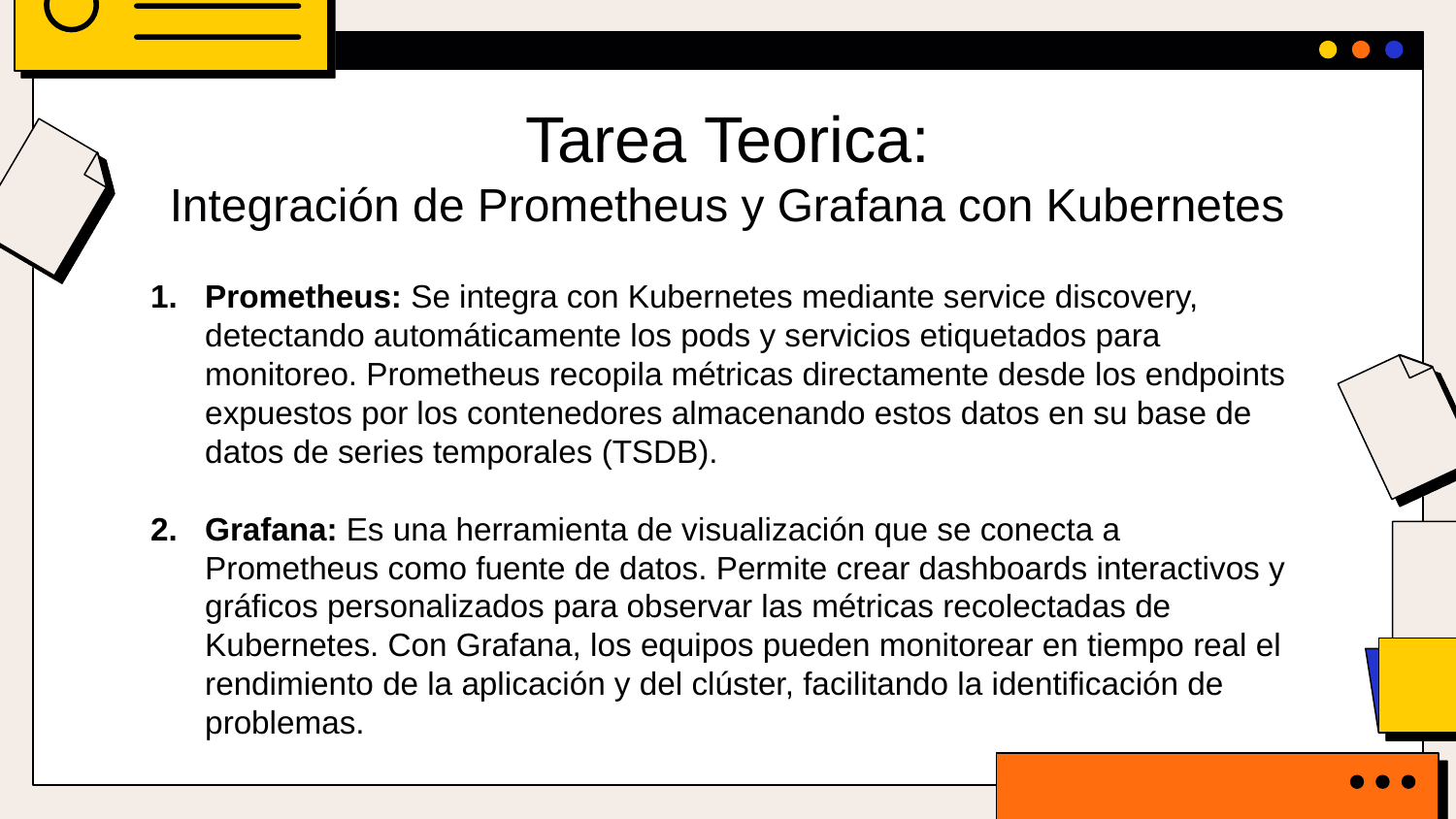

# Tarea Teorica: Integración de Prometheus y Grafana con Kubernetes
Prometheus: Se integra con Kubernetes mediante service discovery, detectando automáticamente los pods y servicios etiquetados para monitoreo. Prometheus recopila métricas directamente desde los endpoints expuestos por los contenedores almacenando estos datos en su base de datos de series temporales (TSDB).

Grafana: Es una herramienta de visualización que se conecta a Prometheus como fuente de datos. Permite crear dashboards interactivos y gráficos personalizados para observar las métricas recolectadas de Kubernetes. Con Grafana, los equipos pueden monitorear en tiempo real el rendimiento de la aplicación y del clúster, facilitando la identificación de problemas.